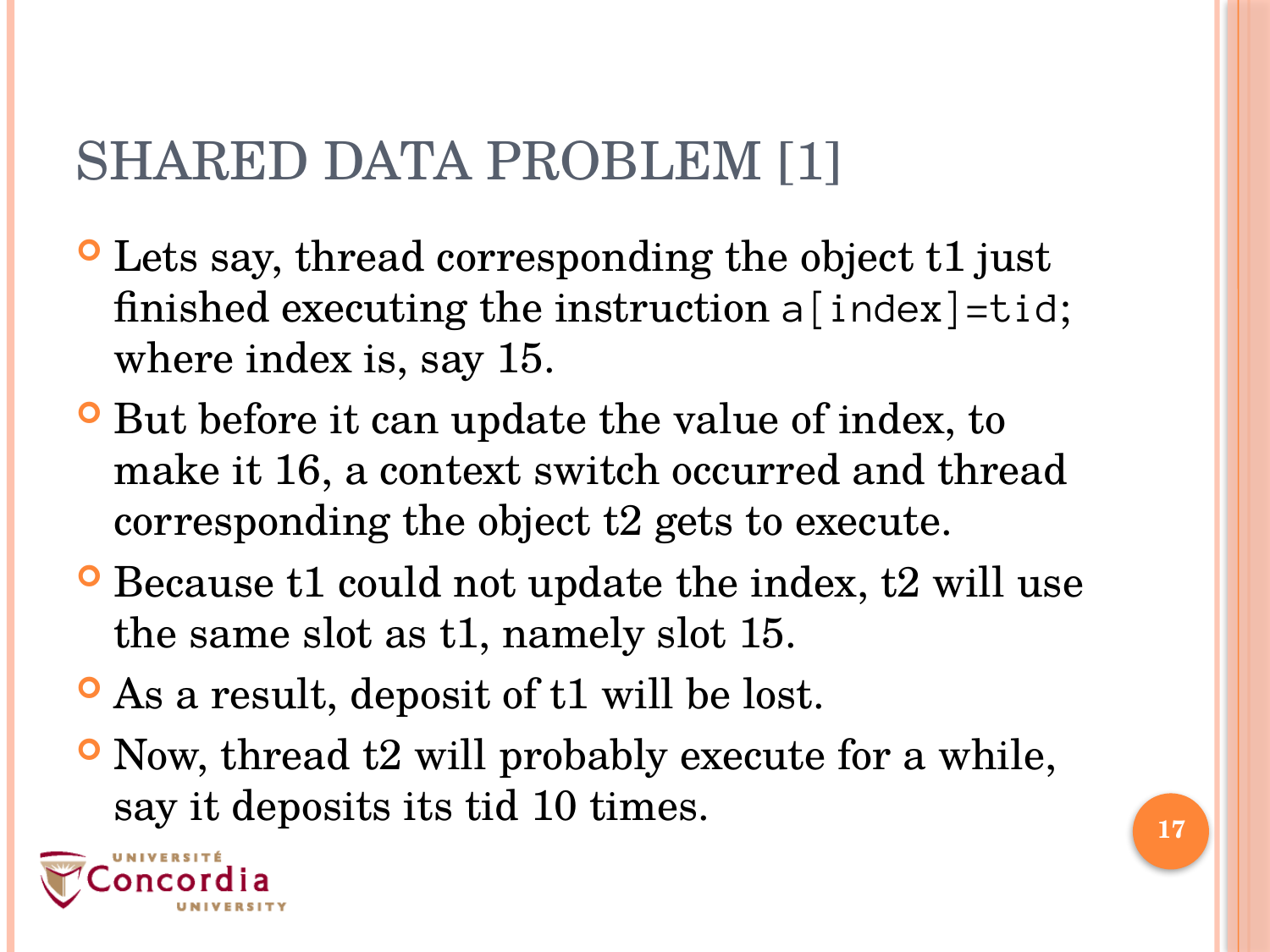

# Shared Data Problem [1]
Lets say, thread corresponding the object t1 just finished executing the instruction a[index]=tid; where index is, say 15.
But before it can update the value of index, to make it 16, a context switch occurred and thread corresponding the object t2 gets to execute.
Because t1 could not update the index, t2 will use the same slot as t1, namely slot 15.
As a result, deposit of t1 will be lost.
Now, thread t2 will probably execute for a while, say it deposits its tid 10 times.

17